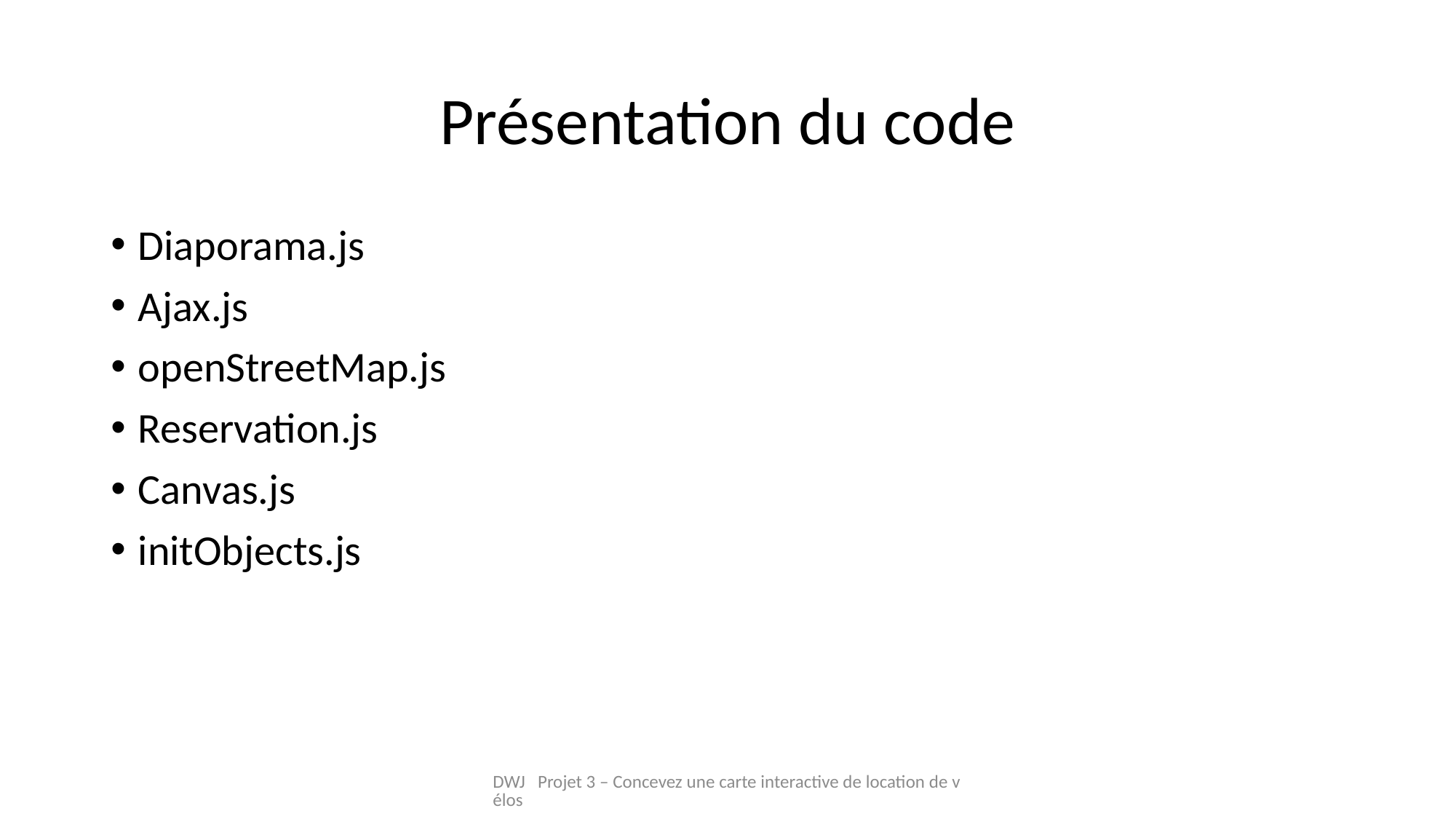

# Présentation du code
Diaporama.js
Ajax.js
openStreetMap.js
Reservation.js
Canvas.js
initObjects.js

DWJ   Projet 3 – Concevez une carte interactive de location de vélos